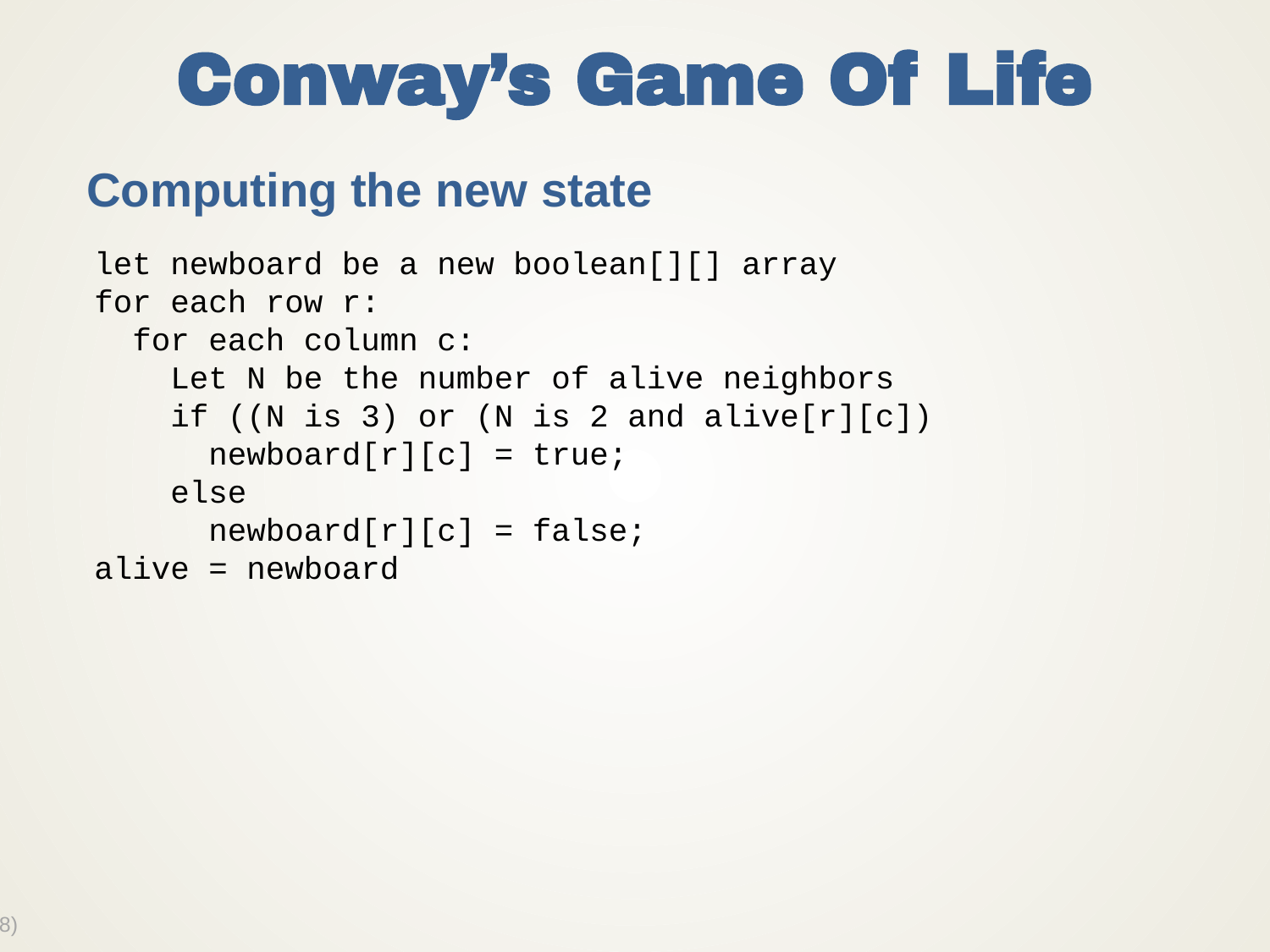

# Conway’s Game Of Life
Computing the new state

let newboard be a new boolean[][] array
for each row r:
  for each column c:
    Let N be the number of alive neighbors
    if ((N is 3) or (N is 2 and alive[r][c])
      newboard[r][c] = true;
    else
      newboard[r][c] = false;
alive = newboard